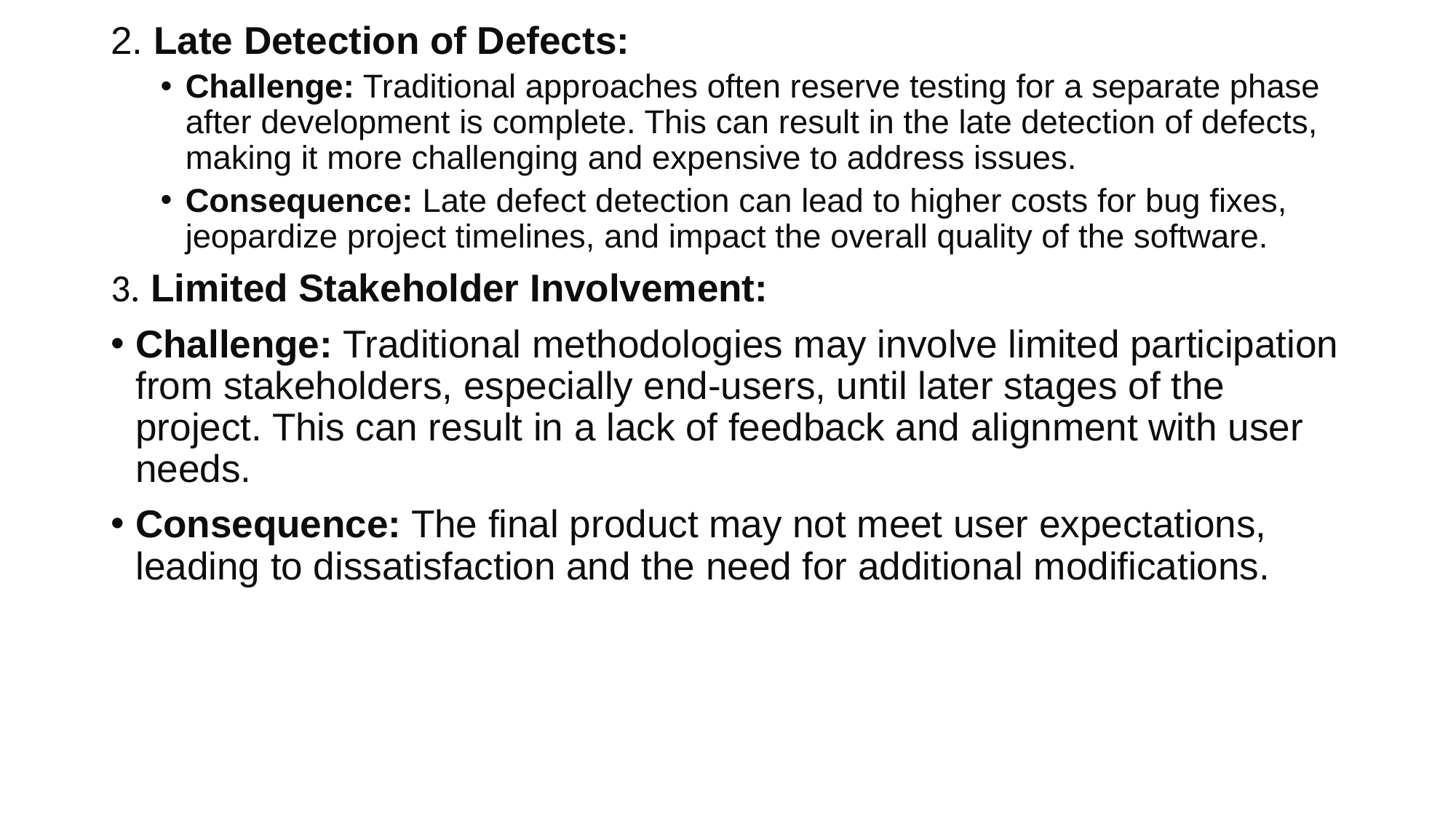

2. Late Detection of Defects:
Challenge: Traditional approaches often reserve testing for a separate phase after development is complete. This can result in the late detection of defects, making it more challenging and expensive to address issues.
Consequence: Late defect detection can lead to higher costs for bug fixes, jeopardize project timelines, and impact the overall quality of the software.
3. Limited Stakeholder Involvement:
Challenge: Traditional methodologies may involve limited participation from stakeholders, especially end-users, until later stages of the project. This can result in a lack of feedback and alignment with user needs.
Consequence: The final product may not meet user expectations, leading to dissatisfaction and the need for additional modifications.